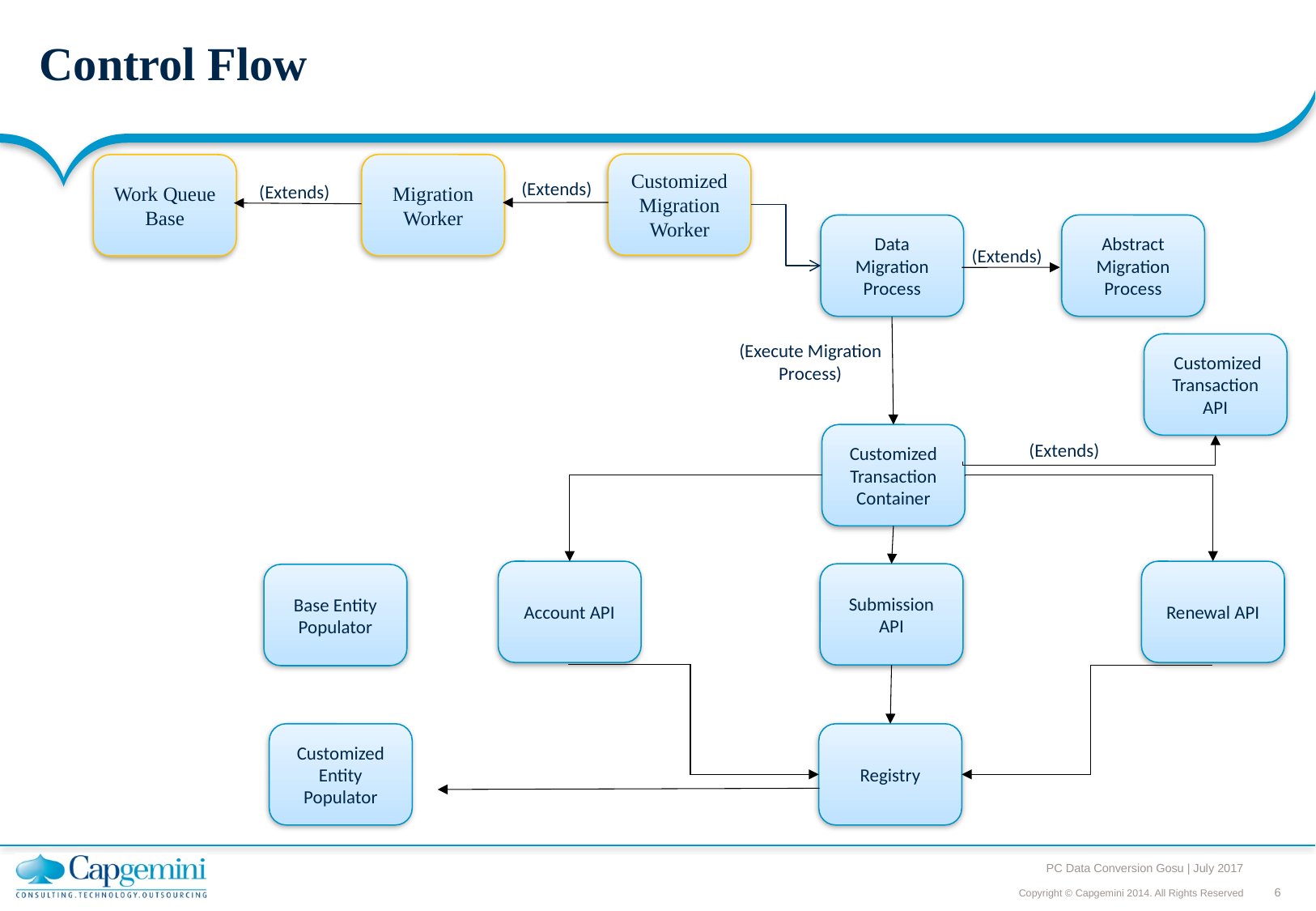

# Control Flow
CustomizedMigration Worker
Migration Worker
Work Queue Base
(Extends)
(Extends)
Abstract Migration Process
Data Migration Process
(Extends)
(Execute Migration Process)
 Customized Transaction API
Customized Transaction Container
(Extends)
Account API
Renewal API
Submission API
Base Entity Populator
Customized Entity Populator
Registry